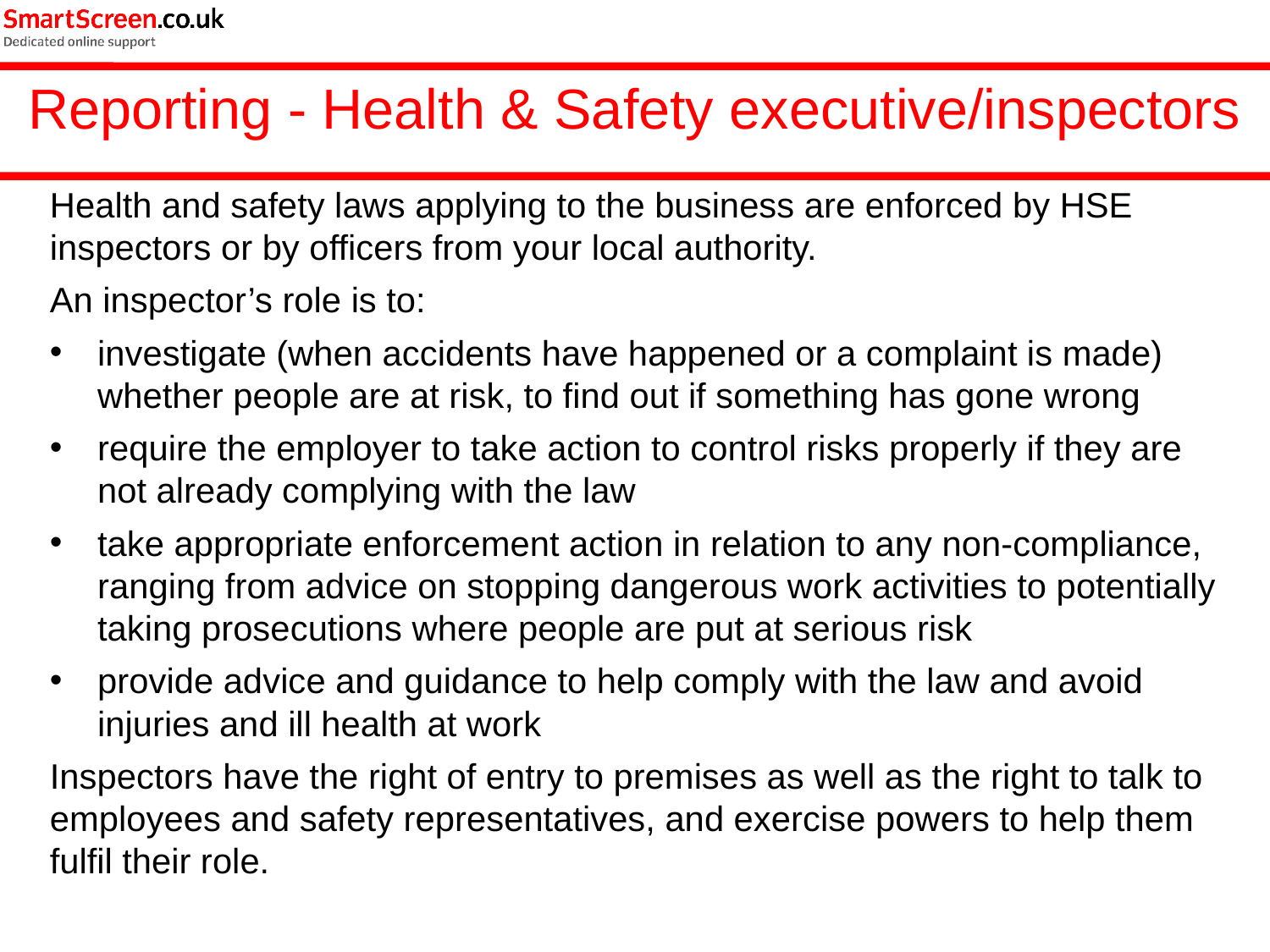

Reporting - Health & Safety executive/inspectors
Health and safety laws applying to the business are enforced by HSE inspectors or by officers from your local authority.
An inspector’s role is to:
investigate (when accidents have happened or a complaint is made) whether people are at risk, to find out if something has gone wrong
require the employer to take action to control risks properly if they are not already complying with the law
take appropriate enforcement action in relation to any non-compliance, ranging from advice on stopping dangerous work activities to potentially taking prosecutions where people are put at serious risk
provide advice and guidance to help comply with the law and avoid injuries and ill health at work
Inspectors have the right of entry to premises as well as the right to talk to employees and safety representatives, and exercise powers to help them fulfil their role.